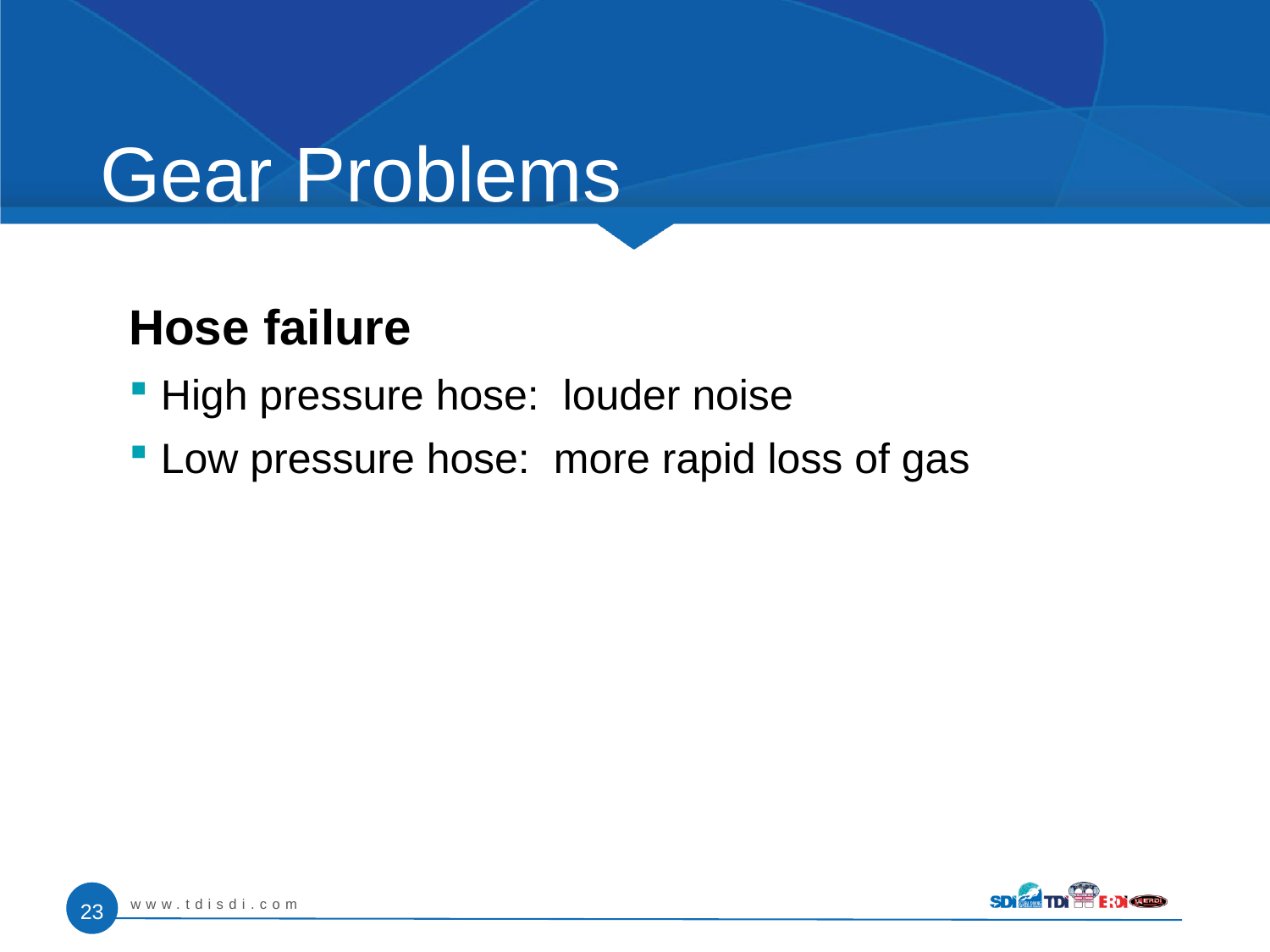

# Gear Problems
Hose failure
High pressure hose:  louder noise
Low pressure hose:  more rapid loss of gas
www.tdisdi.com
23